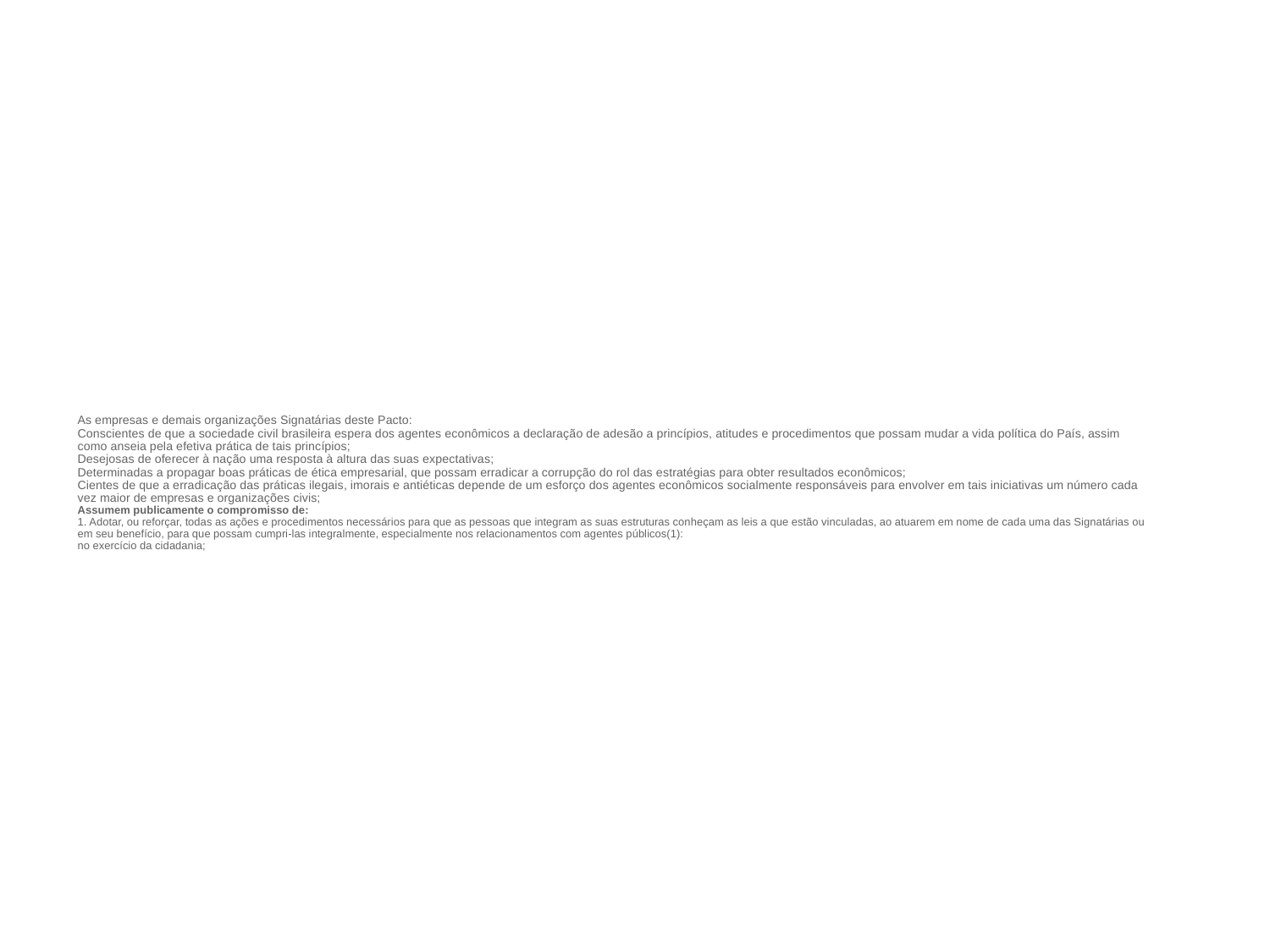

# As empresas e demais organizações Signatárias deste Pacto: Conscientes de que a sociedade civil brasileira espera dos agentes econômicos a declaração de adesão a princípios, atitudes e procedimentos que possam mudar a vida política do País, assim como anseia pela efetiva prática de tais princípios; Desejosas de oferecer à nação uma resposta à altura das suas expectativas; Determinadas a propagar boas práticas de ética empresarial, que possam erradicar a corrupção do rol das estratégias para obter resultados econômicos; Cientes de que a erradicação das práticas ilegais, imorais e antiéticas depende de um esforço dos agentes econômicos socialmente responsáveis para envolver em tais iniciativas um número cada vez maior de empresas e organizações civis; Assumem publicamente o compromisso de: 1. Adotar, ou reforçar, todas as ações e procedimentos necessários para que as pessoas que integram as suas estruturas conheçam as leis a que estão vinculadas, ao atuarem em nome de cada uma das Signatárias ou em seu benefício, para que possam cumpri-las integralmente, especialmente nos relacionamentos com agentes públicos(1): no exercício da cidadania;